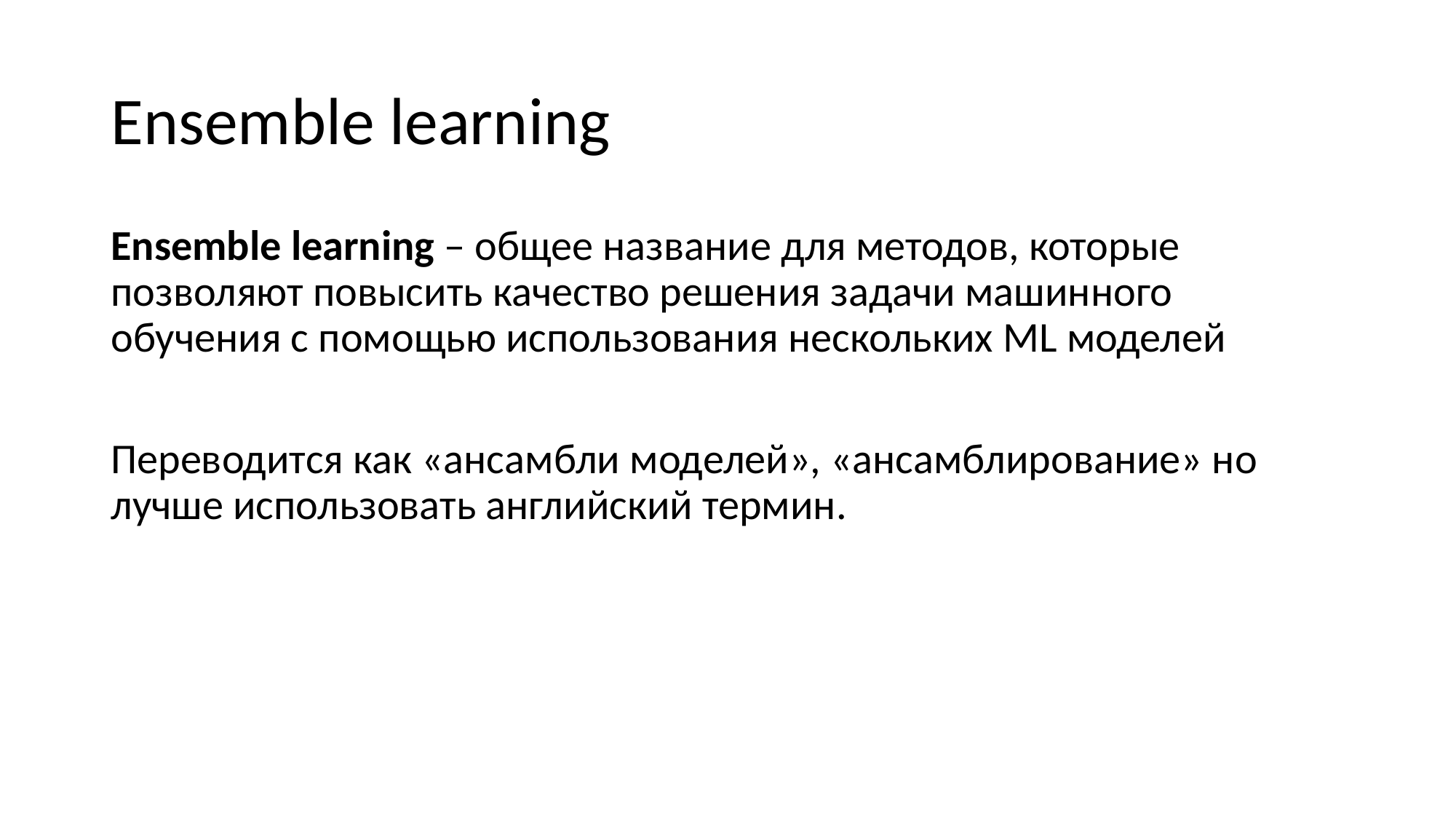

# Ensemble learning
Ensemble learning – общее название для методов, которые позволяют повысить качество решения задачи машинного обучения с помощью использования нескольких ML моделей

Переводится как «ансамбли моделей», «ансамблирование» но лучше использовать английский термин.